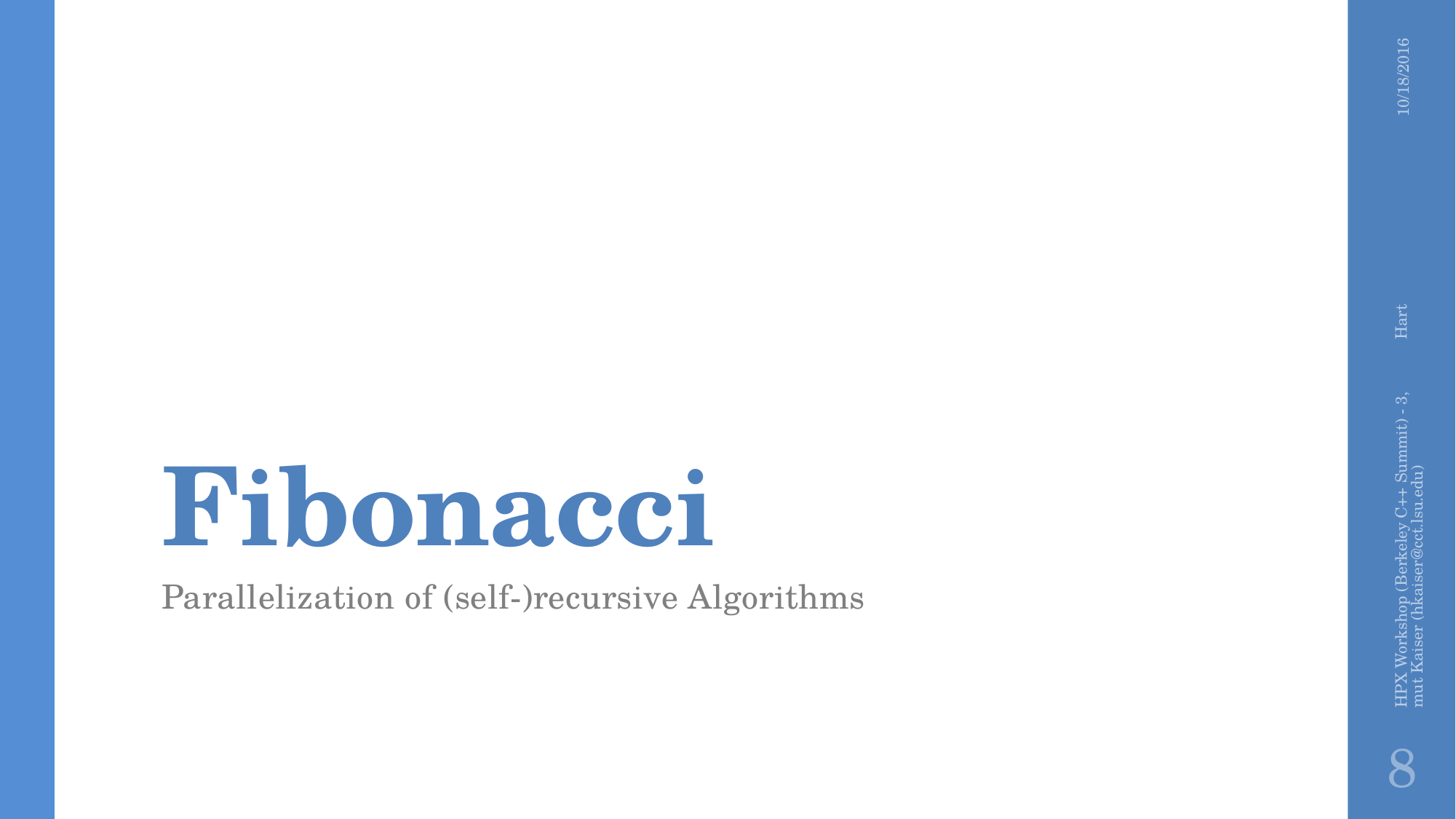

# Fibonacci
10/18/2016
HPX Workshop (Berkeley C++ Summit) - 3,            Hartmut Kaiser (hkaiser@cct.lsu.edu)
Parallelization of (self-)recursive Algorithms
8